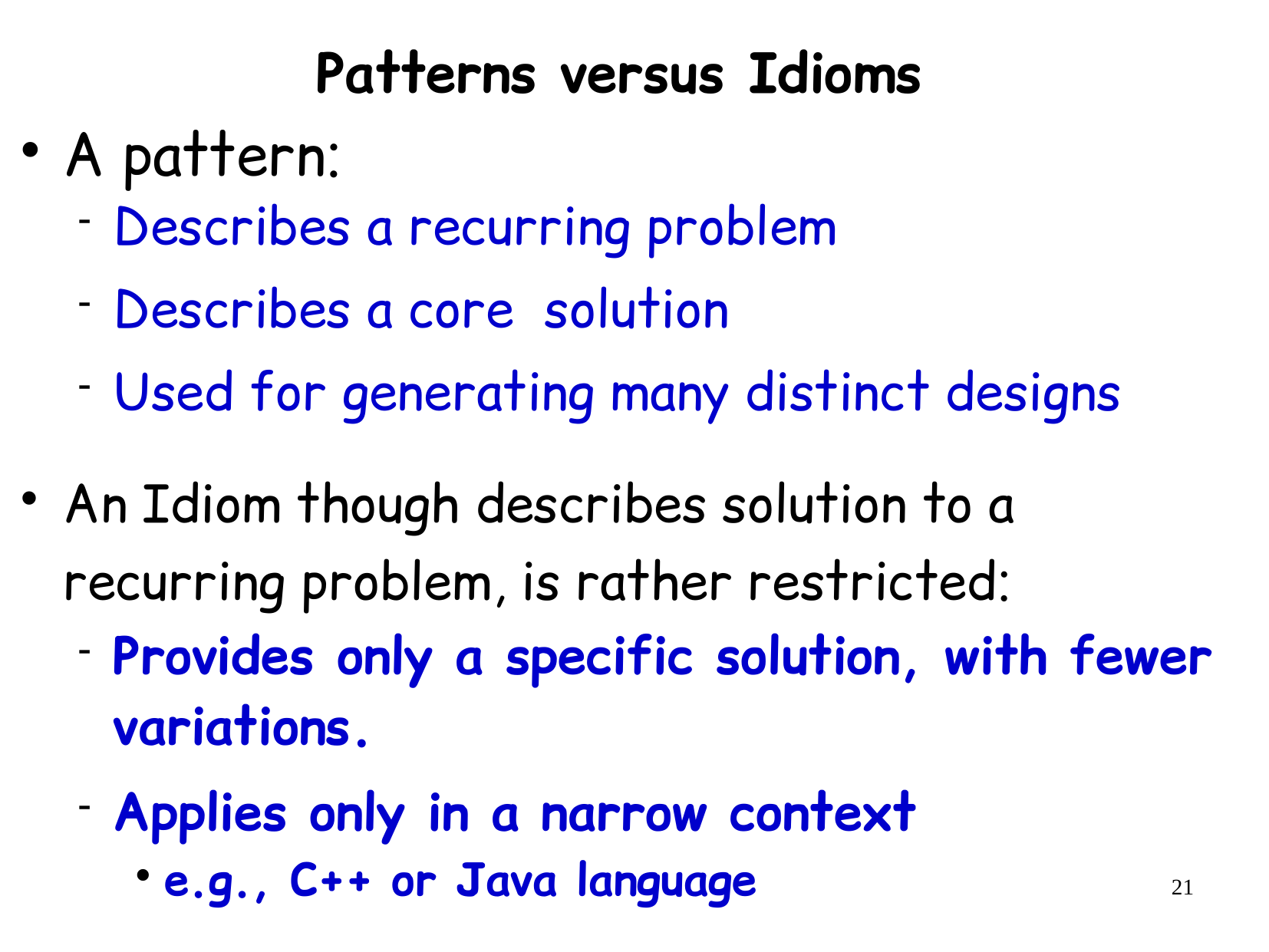

# Patterns versus Idioms
A pattern:
Describes a recurring problem
Describes a core  solution
Used for generating many distinct designs
An Idiom though describes solution to a recurring problem, is rather restricted:
Provides only a specific solution, with fewer variations.
Applies only in a narrow context
e.g., C++ or Java language